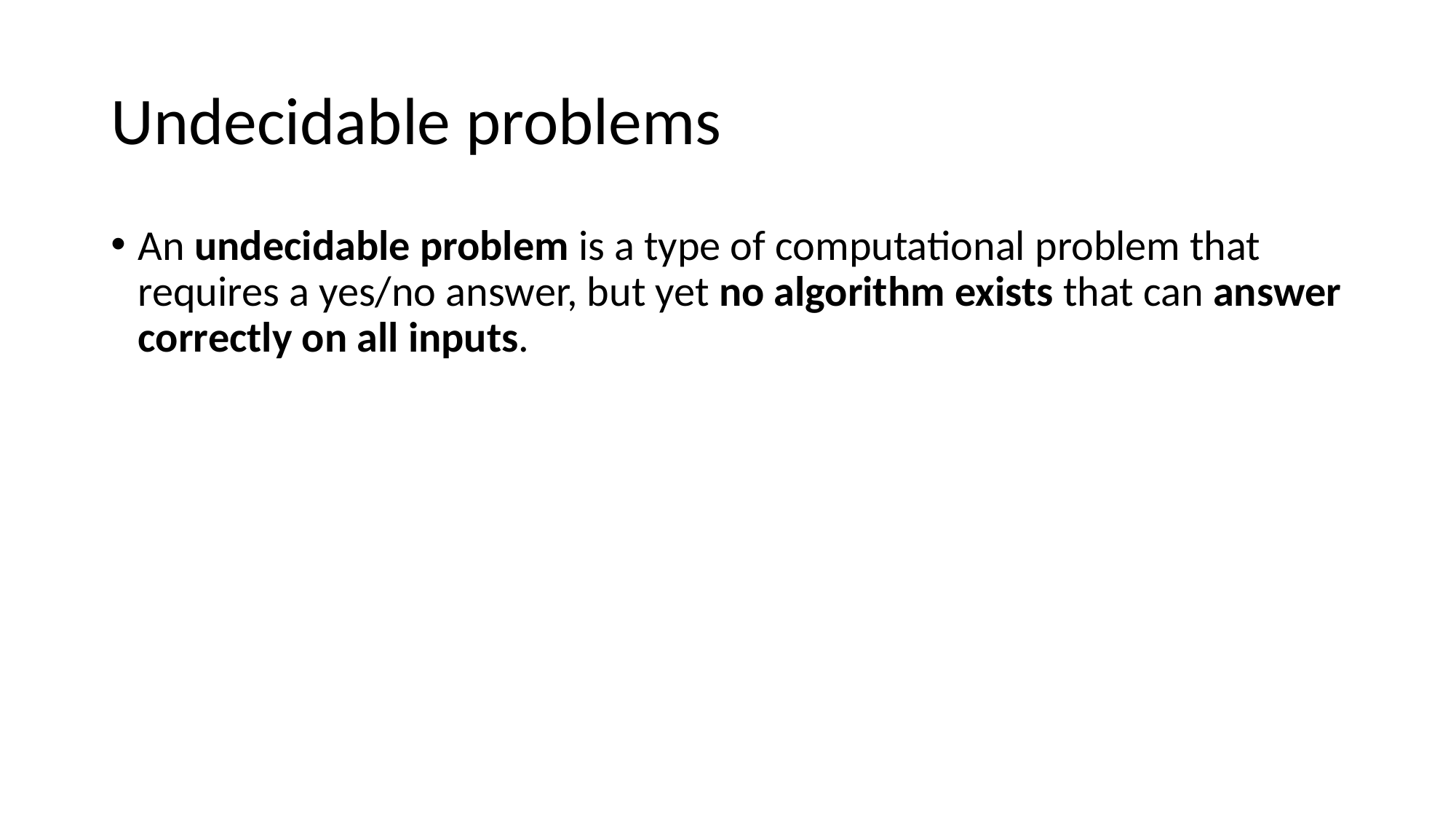

# Undecidable problems
An undecidable problem is a type of computational problem that requires a yes/no answer, but yet no algorithm exists that can answer correctly on all inputs.